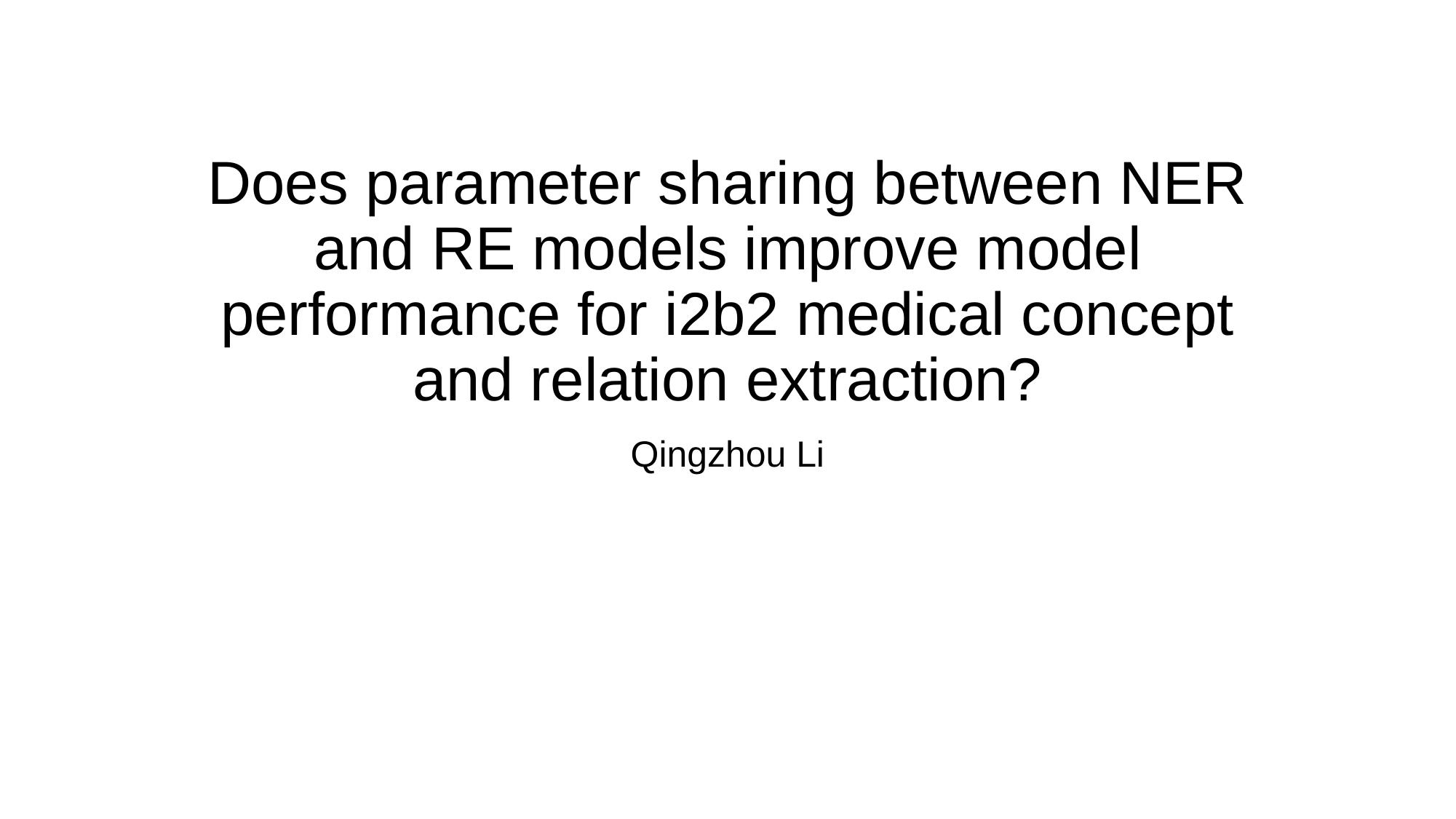

# Does parameter sharing between NER and RE models improve model performance for i2b2 medical concept and relation extraction?
Qingzhou Li